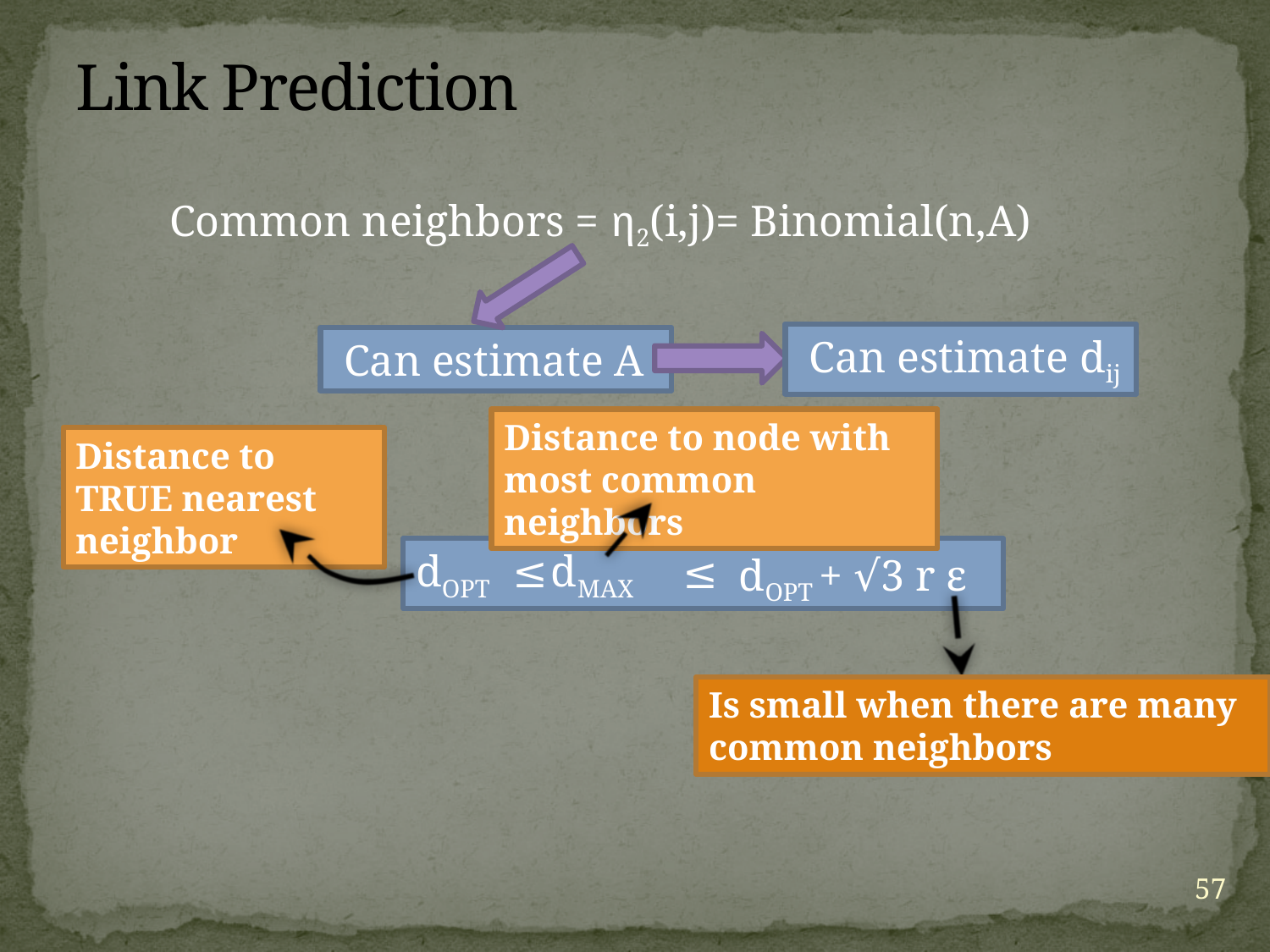

# Link Prediction
Common neighbors = η2(i,j)= Binomial(n,A)

 Can estimate A

 Can estimate dij
Distance to node with most common neighbors
Distance to TRUE nearest neighbor

dOPT      dMAX
≤
≤
dOPT + √3 r ε

Is small when there are many common neighbors
57